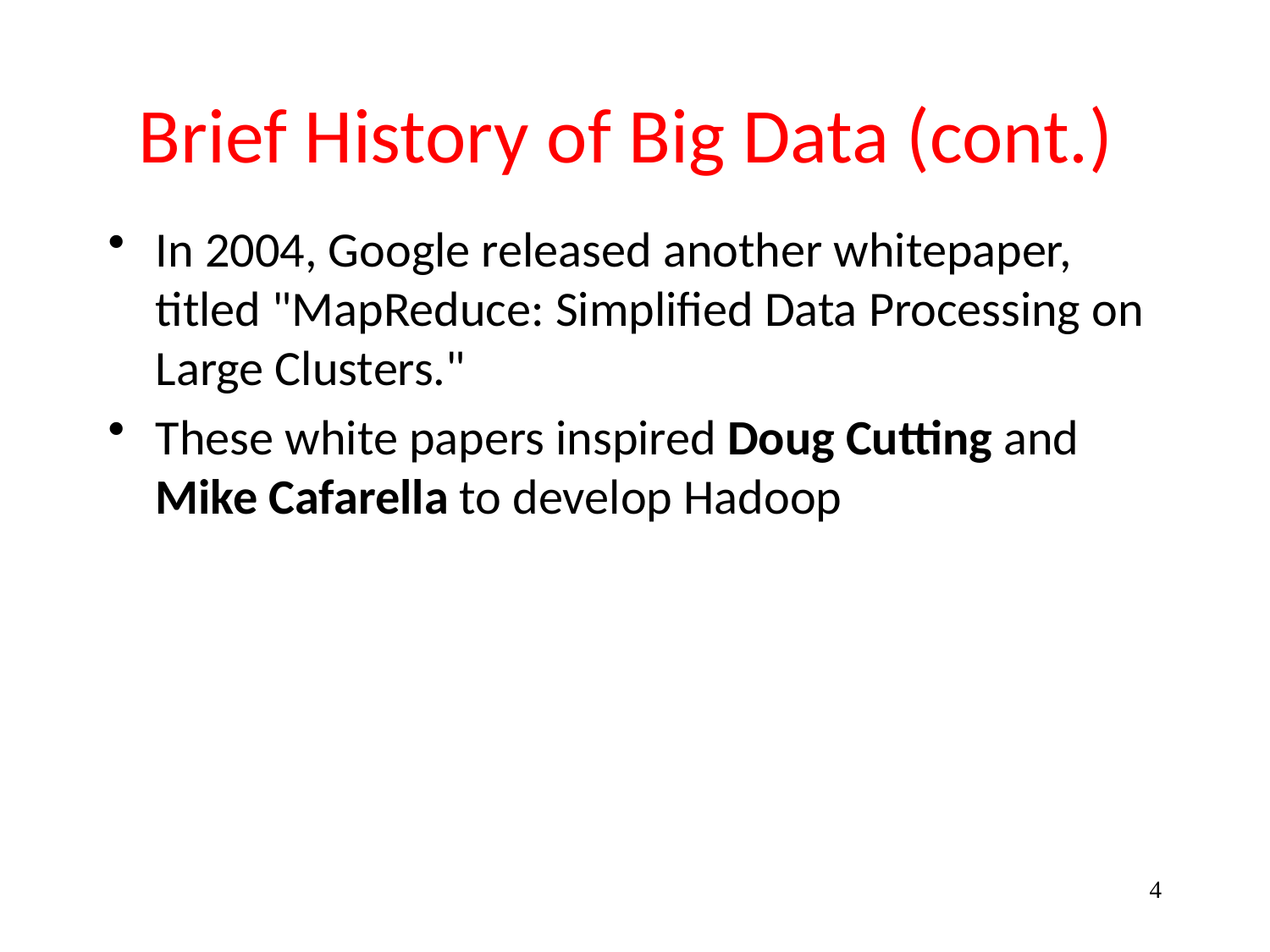

# Brief History of Big Data (cont.)
In 2004, Google released another whitepaper, titled "MapReduce: Simplified Data Processing on Large Clusters."
These white papers inspired Doug Cutting and Mike Cafarella to develop Hadoop

4